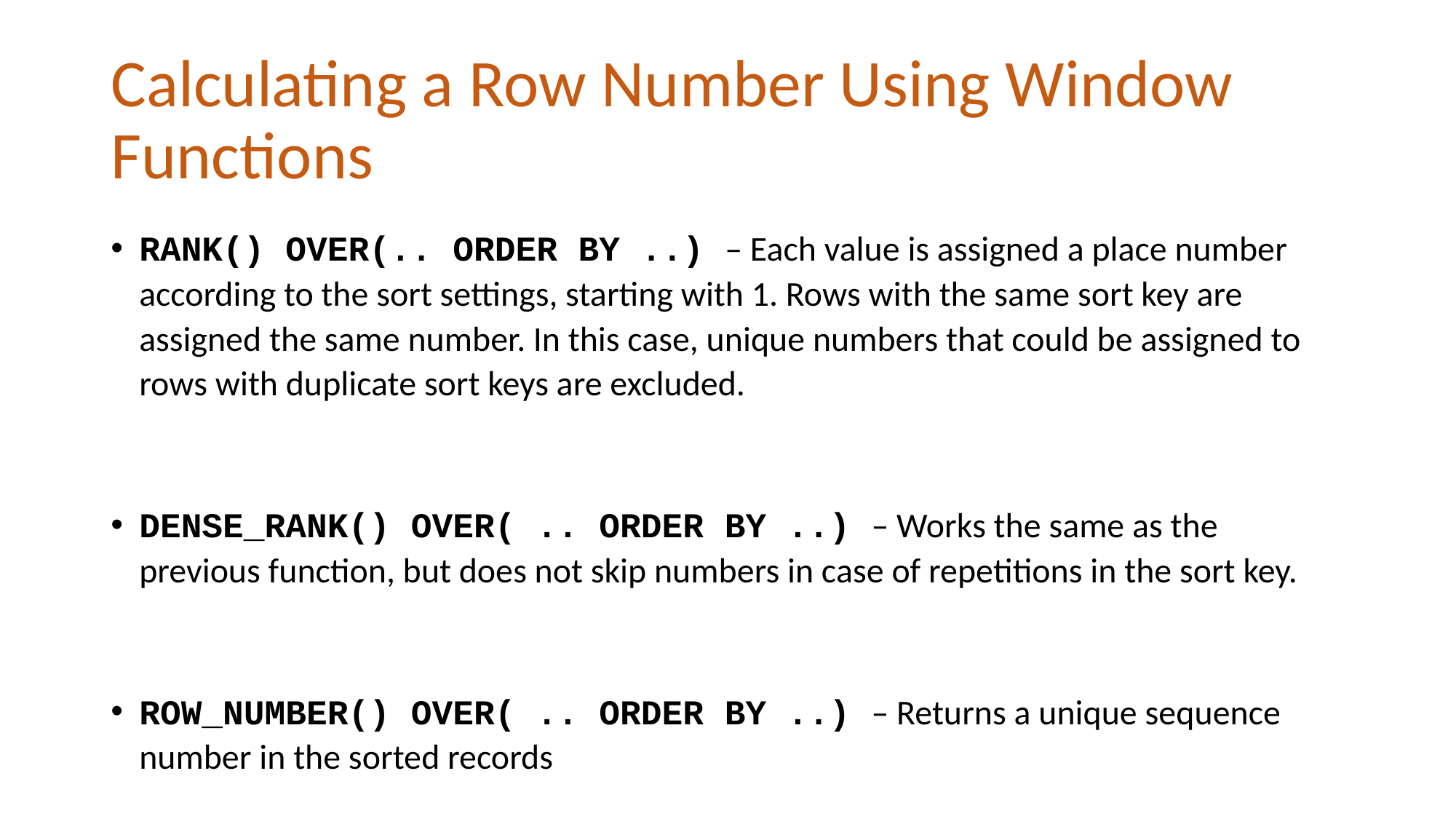

# Calculating a Row Number Using Window Functions
RANK() OVER(.. ORDER BY ..) – Each value is assigned a place number according to the sort settings, starting with 1. Rows with the same sort key are assigned the same number. In this case, unique numbers that could be assigned to rows with duplicate sort keys are excluded.

DENSE_RANK() OVER( .. ORDER BY ..) – Works the same as the previous function, but does not skip numbers in case of repetitions in the sort key.

ROW_NUMBER() OVER( .. ORDER BY ..) – Returns a unique sequence number in the sorted records